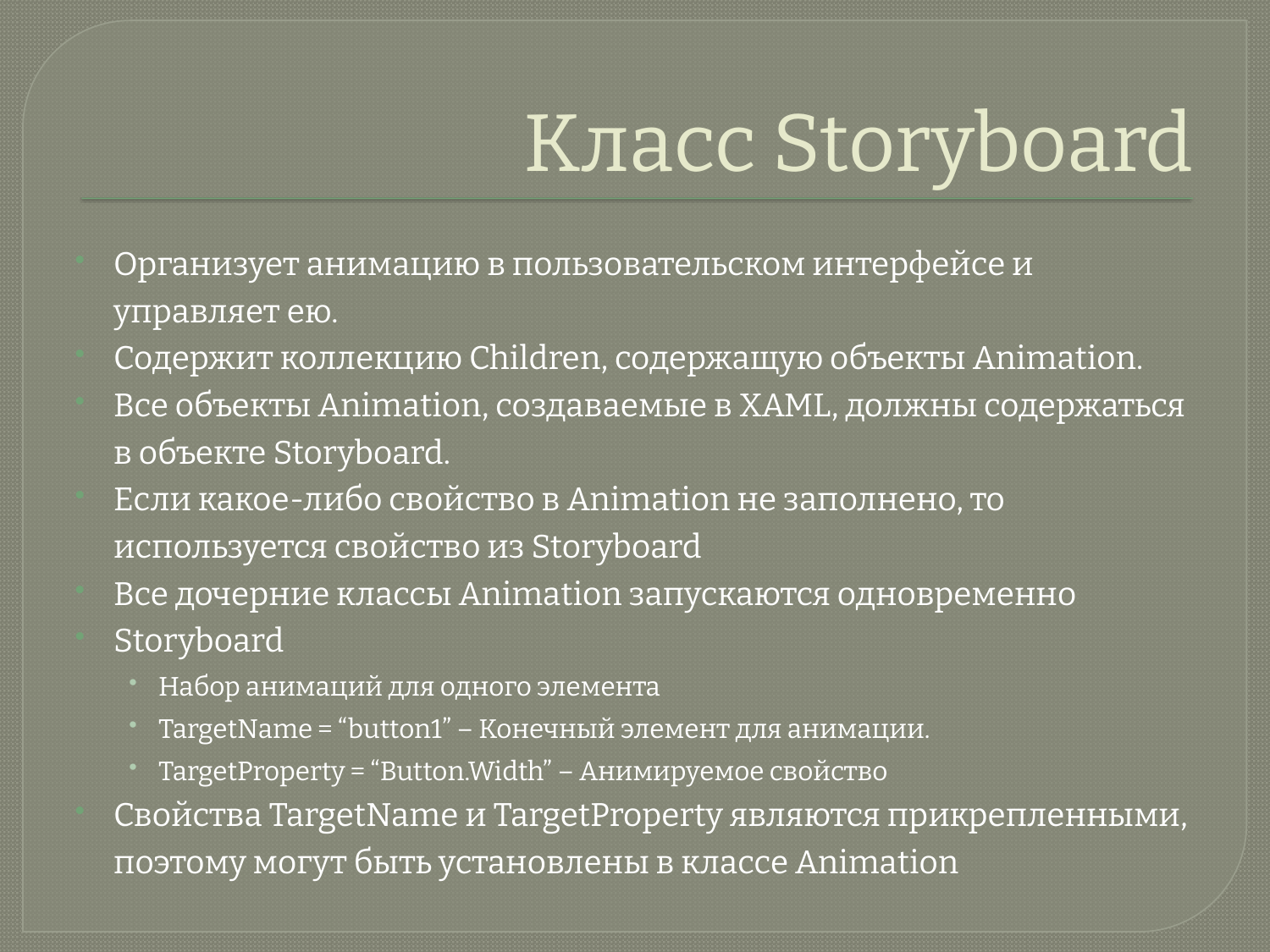

# Класс Storyboard
Организует анимацию в пользовательском интерфейсе и управляет ею.
Содержит коллекцию Children, содержащую объекты Animation.
Все объекты Animation, создаваемые в XAML, должны содержаться в объекте Storyboard.
Если какое-либо свойство в Animation не заполнено, то используется свойство из Storyboard
Все дочерние классы Animation запускаются одновременно
Storyboard
Набор анимаций для одного элемента
TargetName = “button1” – Конечный элемент для анимации.
TargetProperty = “Button.Width” – Анимируемое свойство
Свойства TargetName и TargetProperty являются прикрепленными, поэтому могут быть установлены в классе Animation